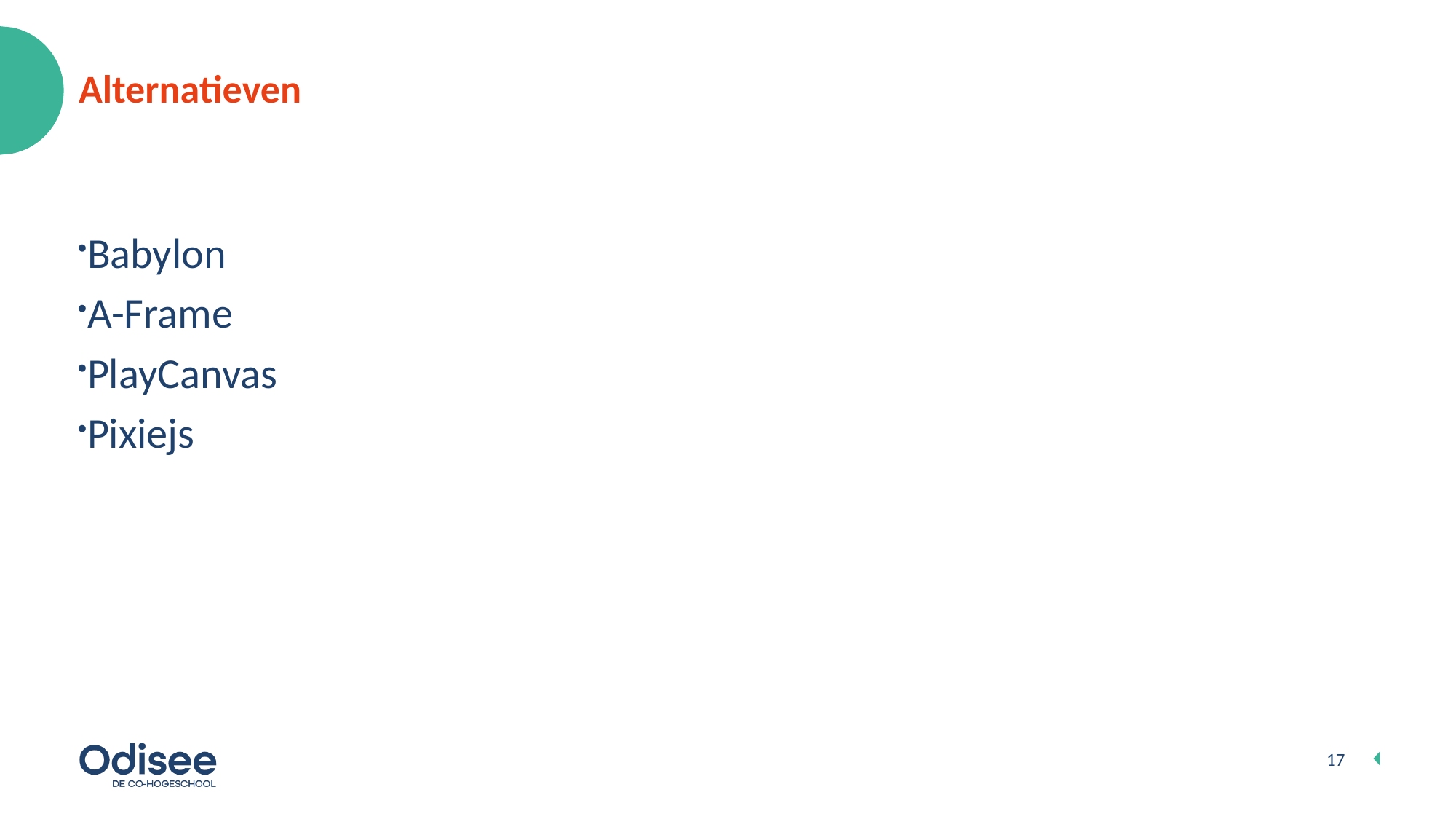

# Alternatieven
Babylon
A-Frame
PlayCanvas
Pixiejs

17